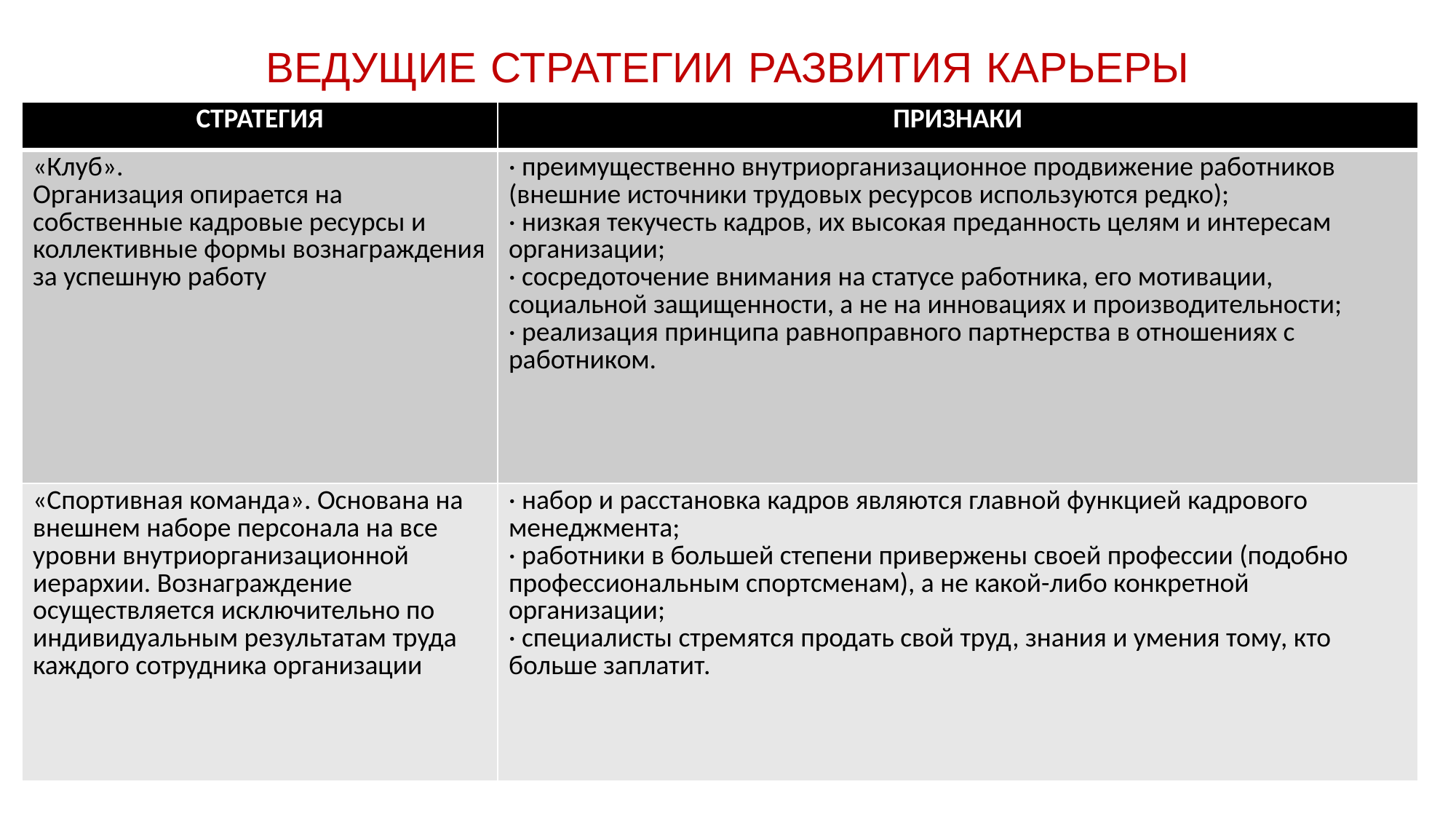

# ВЕДУЩИЕ СТРАТЕГИИ РАЗВИТИЯ КАРЬЕРЫ
| СТРАТЕГИЯ | ПРИЗНАКИ |
| --- | --- |
| «Клуб». Организация опирается на собственные кадровые ресурсы и коллективные формы вознаграждения за успешную работу | · преимущественно внутриорганизационное продвижение работников (внешние источники трудовых ресурсов используются редко); · низкая текучесть кадров, их высокая преданность целям и интересам организации; · сосредоточение внимания на статусе работника, его мотивации, социальной защищенности, а не на инновациях и производительности; · реализация принципа равноправного партнерства в отношениях с работником. |
| «Спортивная команда». Основана на внешнем наборе персонала на все уровни внутриорганизационной иерархии. Вознаграждение осуществляется исключительно по индивидуальным результатам труда каждого сотрудника организации | · набор и расстановка кадров являются главной функцией кадрового менеджмента; · работники в большей степени привержены своей профессии (подобно профессиональным спортсменам), а не какой-либо конкретной организации; · специалисты стремятся продать свой труд, знания и умения тому, кто больше заплатит. |